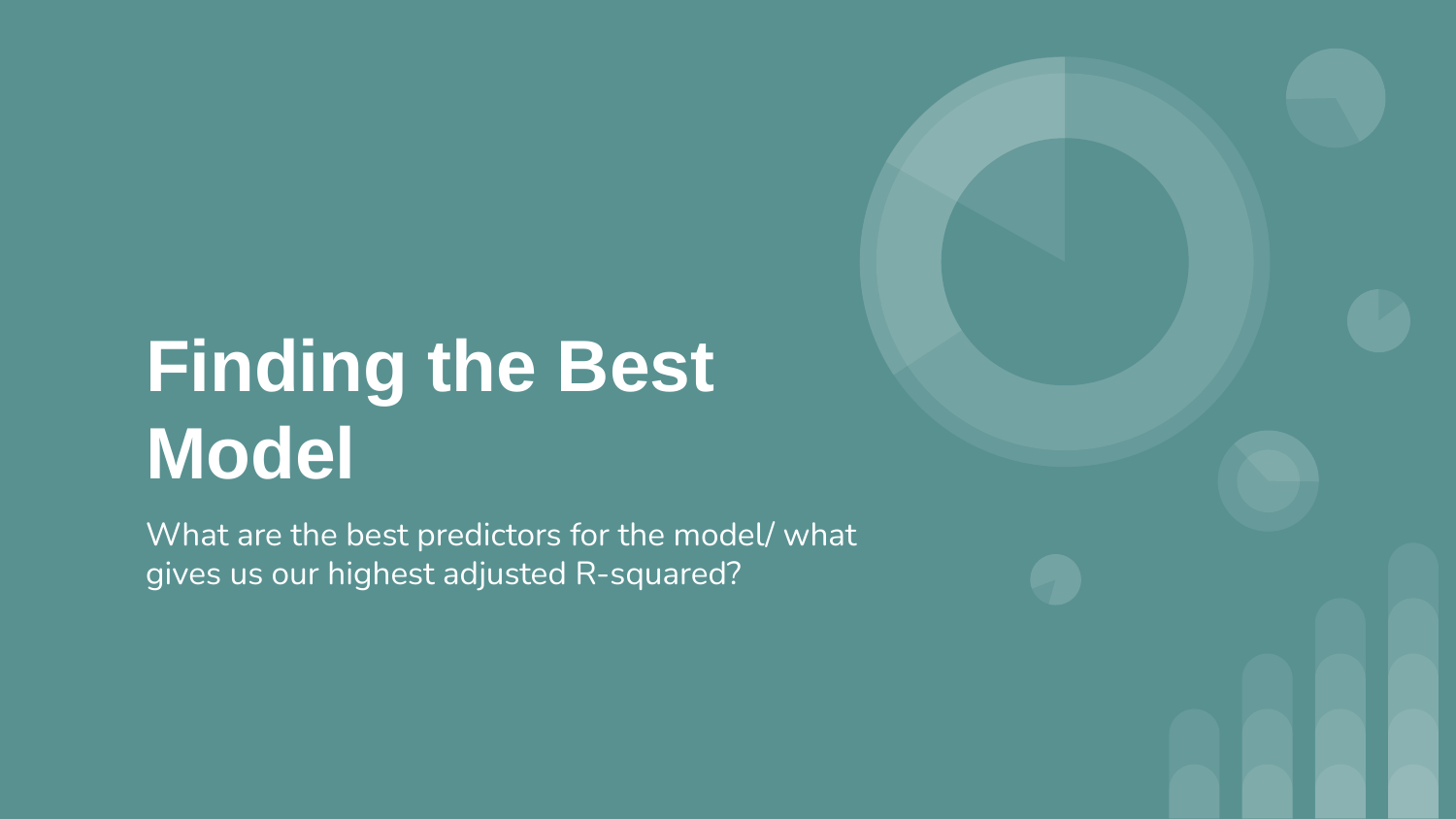

# Finding the Best Model
What are the best predictors for the model/ what gives us our highest adjusted R-squared?